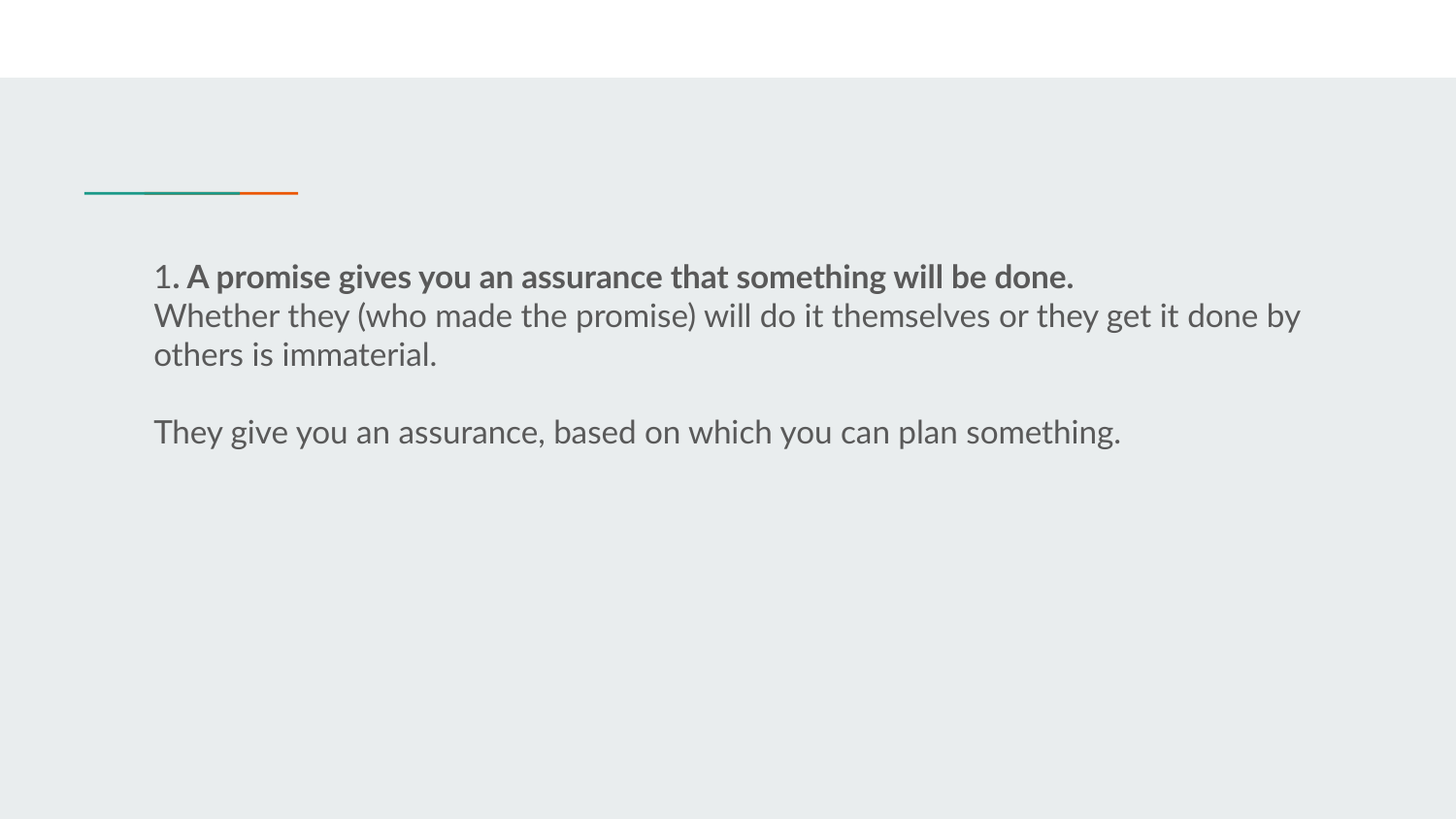

1. A promise gives you an assurance that something will be done.
Whether they (who made the promise) will do it themselves or they get it done by
others is immaterial.

They give you an assurance, based on which you can plan something.